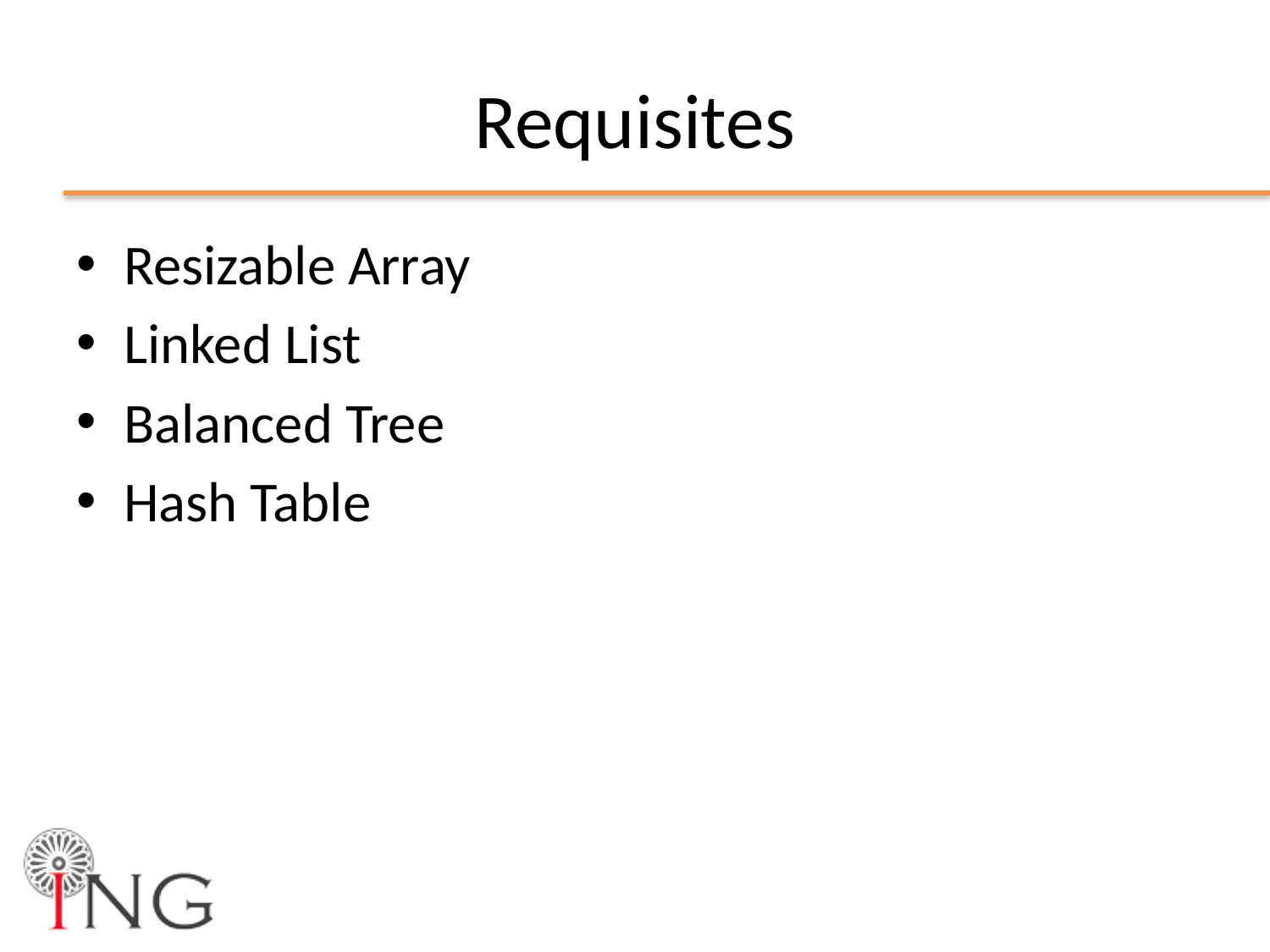

# Requisites
Resizable Array
Linked List
Balanced Tree
Hash Table